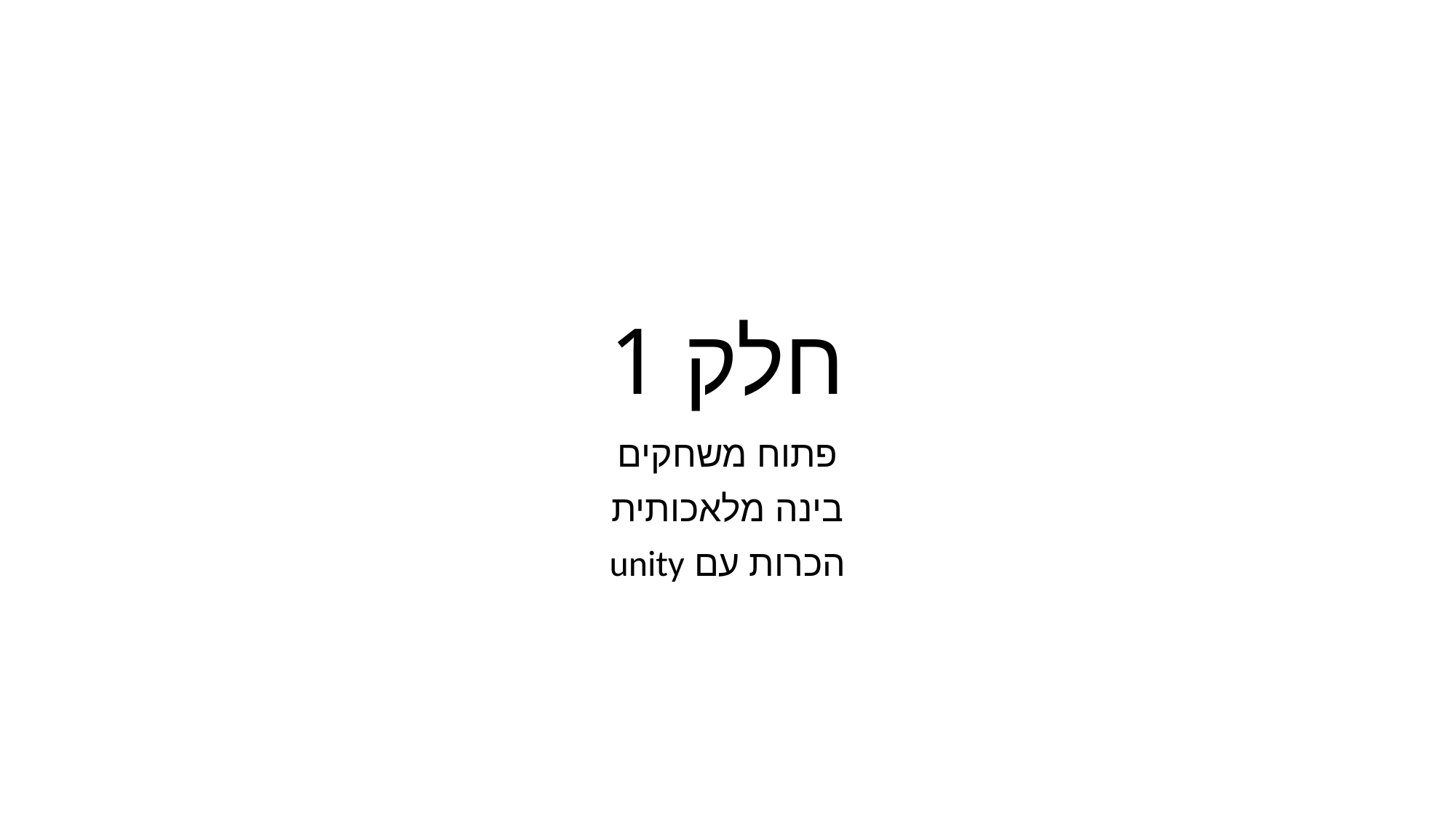

# חלק 1
פתוח משחקים
בינה מלאכותית
הכרות עם unity